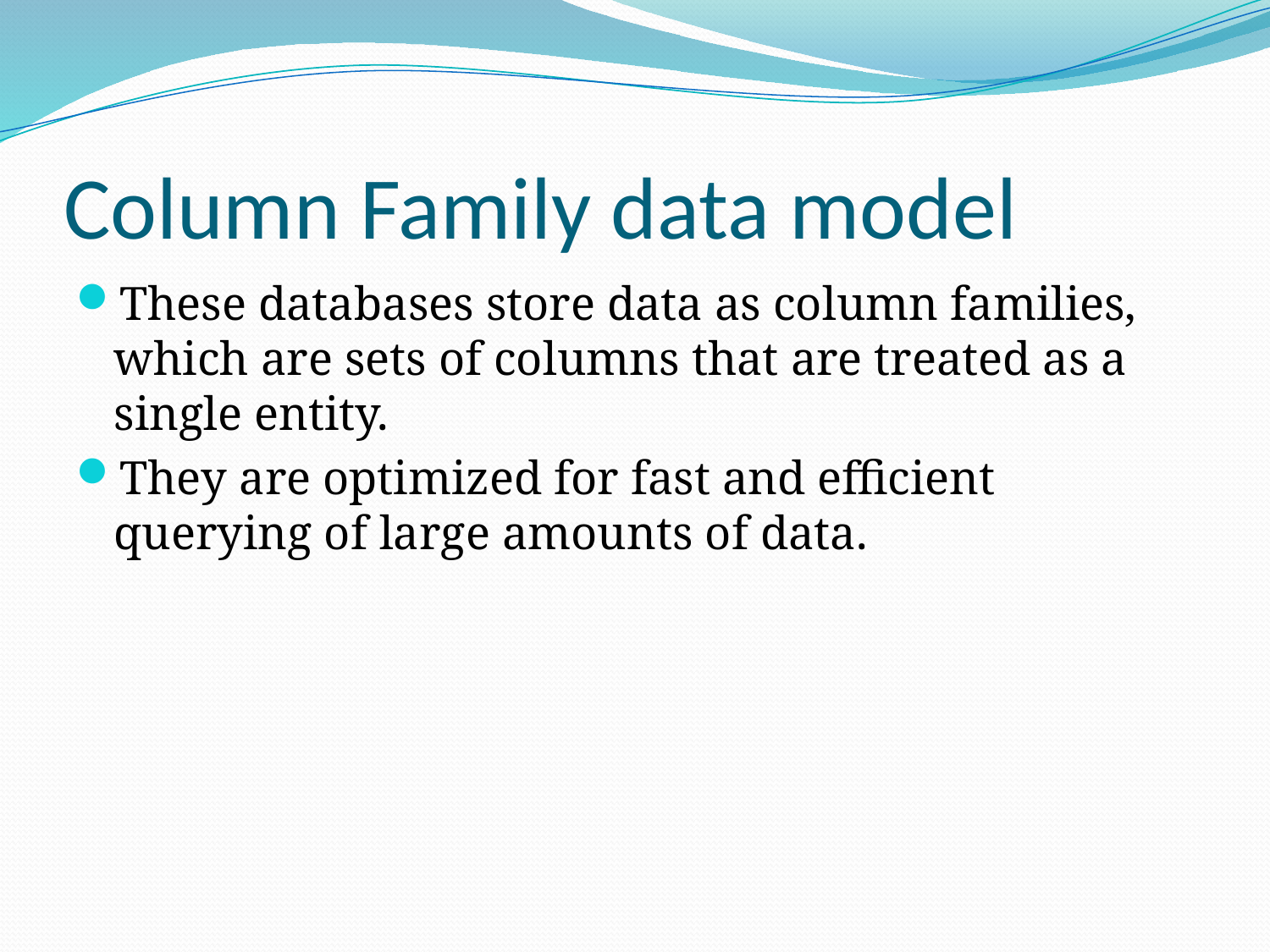

# Column Family data model
These databases store data as column families, which are sets of columns that are treated as a single entity.
They are optimized for fast and efficient querying of large amounts of data.